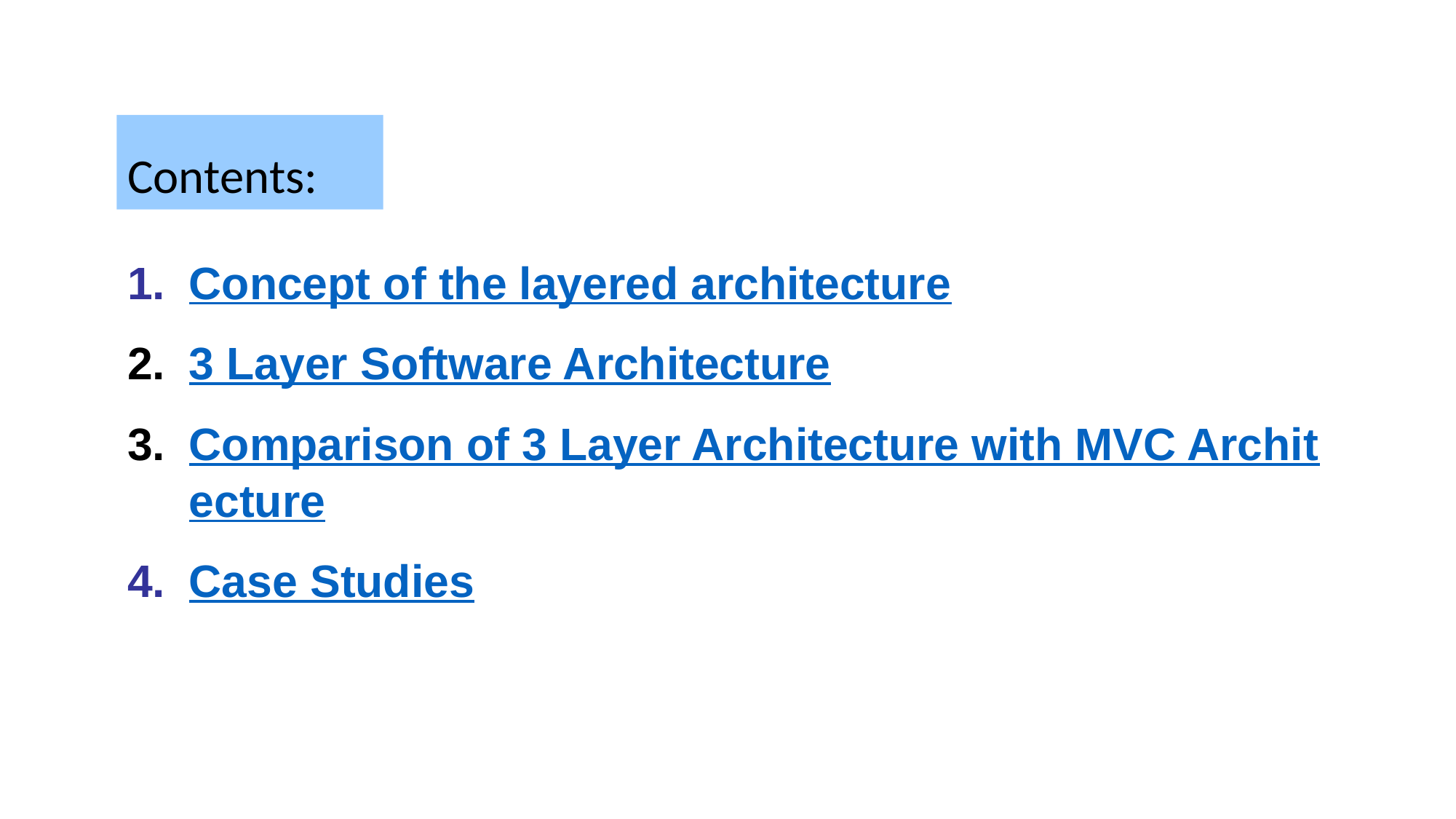

# Contents:
Concept of the layered architecture
3 Layer Software Architecture
Comparison of 3 Layer Architecture with MVC Architecture
Case Studies